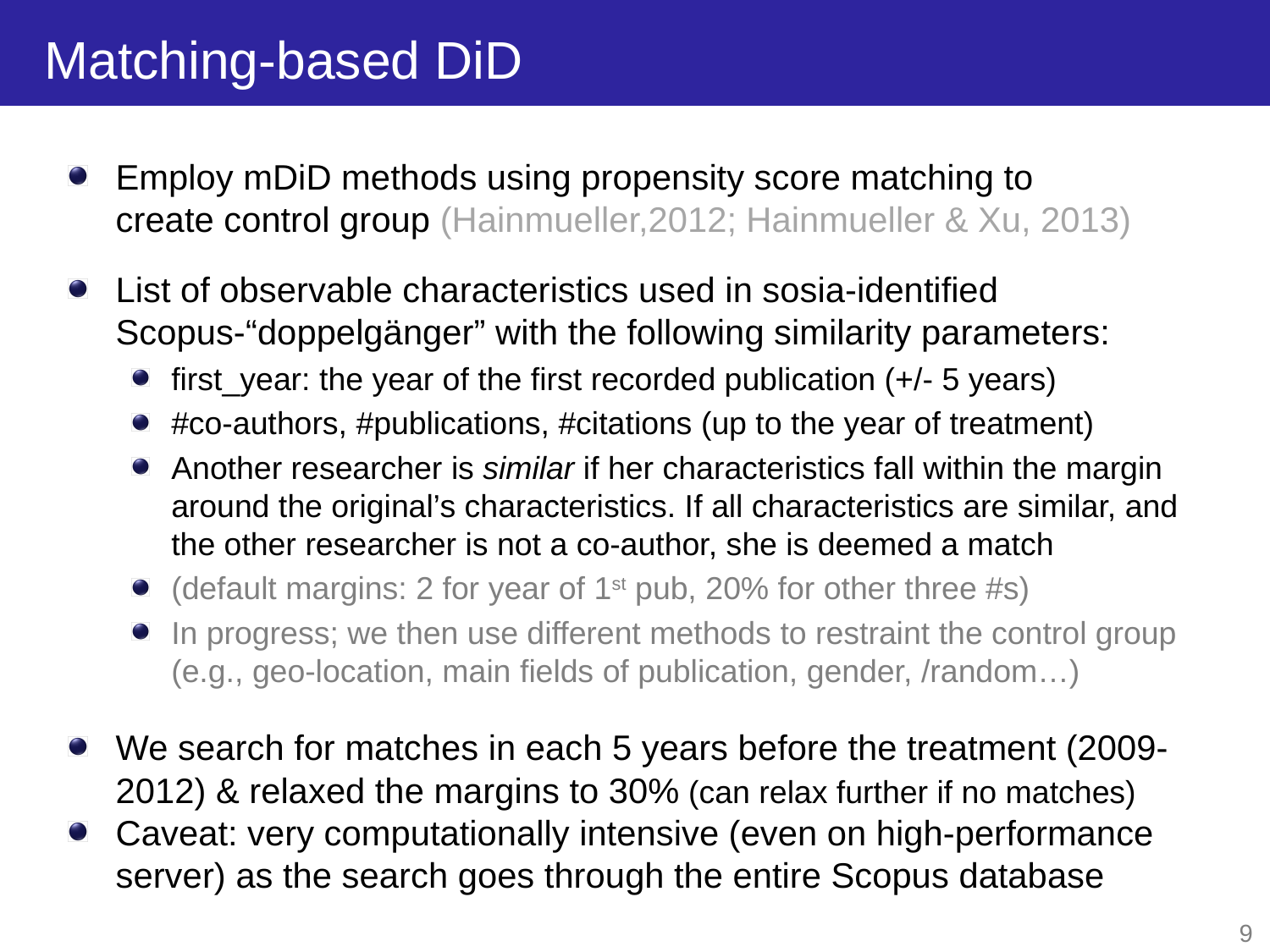

# Matching-based DiD
Employ mDiD methods using propensity score matching to
create control group (Hainmueller,2012; Hainmueller & Xu, 2013)
List of observable characteristics used in sosia-identified Scopus-“doppelgänger” with the following similarity parameters:
first_year: the year of the first recorded publication (+/- 5 years)
#co-authors, #publications, #citations (up to the year of treatment)
Another researcher is similar if her characteristics fall within the margin around the original’s characteristics. If all characteristics are similar, and the other researcher is not a co-author, she is deemed a match
(default margins: 2 for year of 1st pub, 20% for other three #s)
In progress; we then use different methods to restraint the control group (e.g., geo-location, main fields of publication, gender, /random…)

We search for matches in each 5 years before the treatment (2009-2012) & relaxed the margins to 30% (can relax further if no matches)
Caveat: very computationally intensive (even on high-performance server) as the search goes through the entire Scopus database